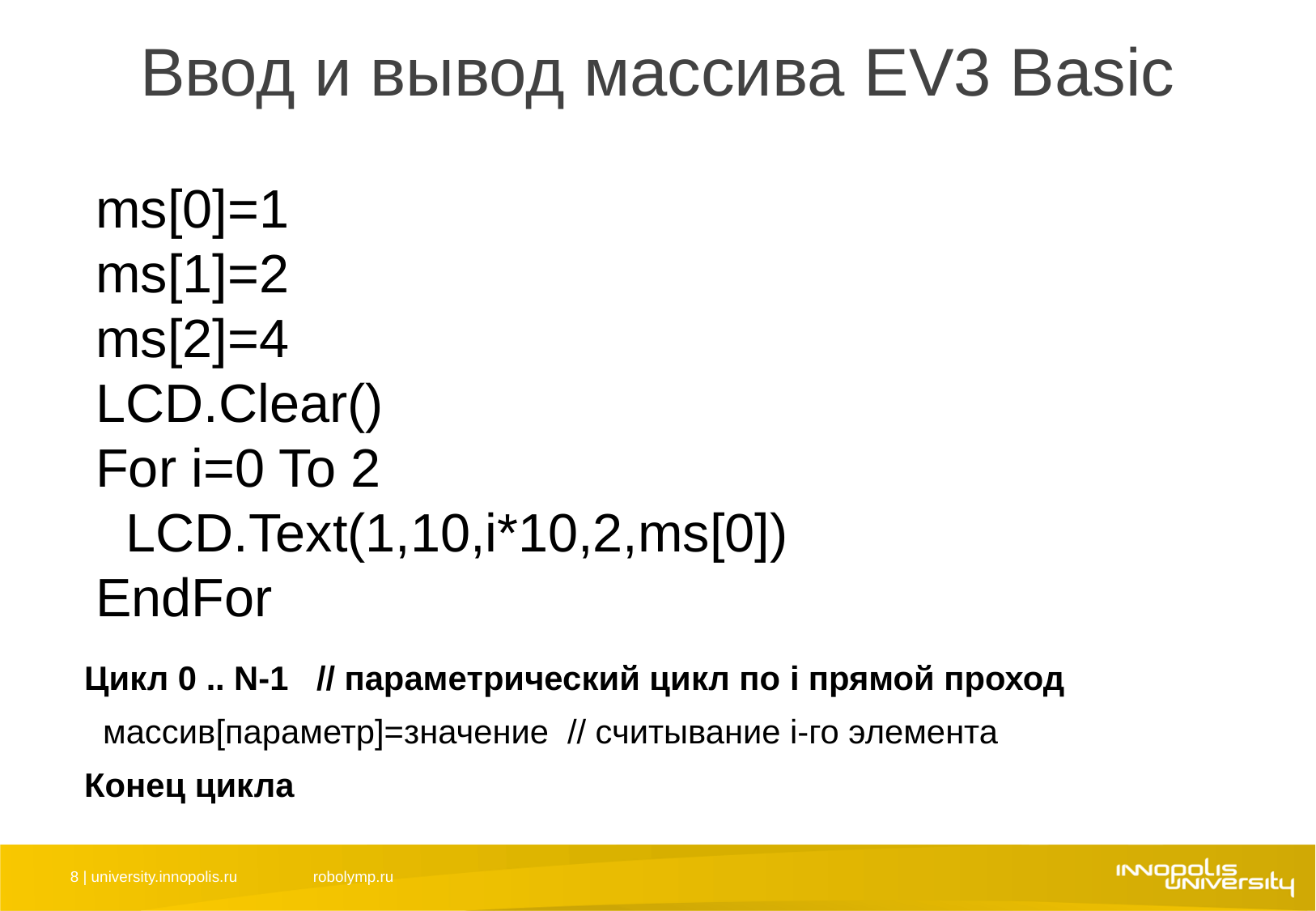

Ввод и вывод массива EV3 Basic
ms[0]=1
ms[1]=2
ms[2]=4
LCD.Clear()
For i=0 To 2
  LCD.Text(1,10,i*10,2,ms[0])
EndFor
Цикл 0 .. N-1   // параметрический цикл по i прямой проход
  массив[параметр]=значение  // считывание i-го элемента
Конец цикла